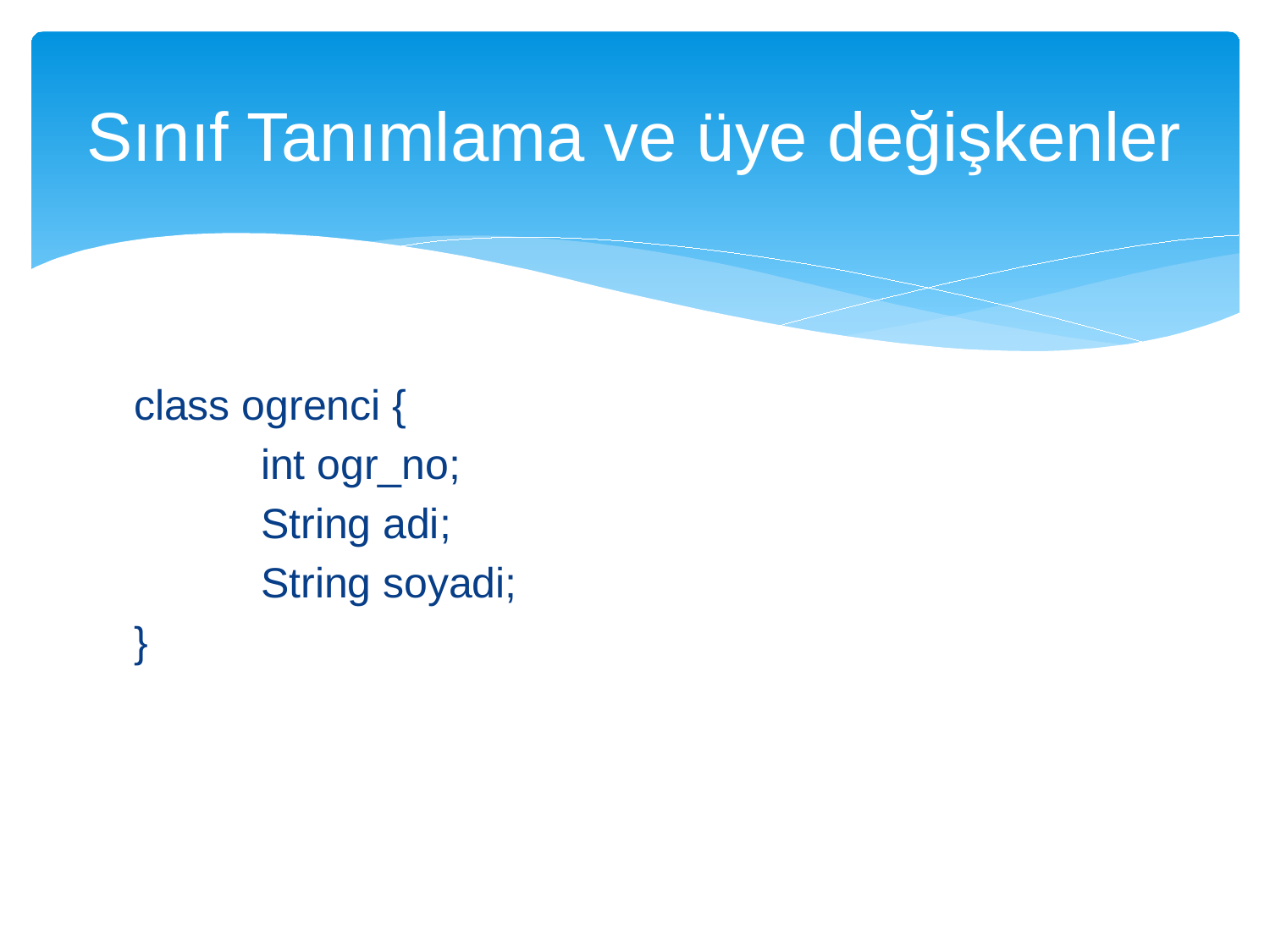

# Sınıf Tanımlama ve üye değişkenler
class ogrenci {
	int ogr_no;
	String adi;
	String soyadi;
}